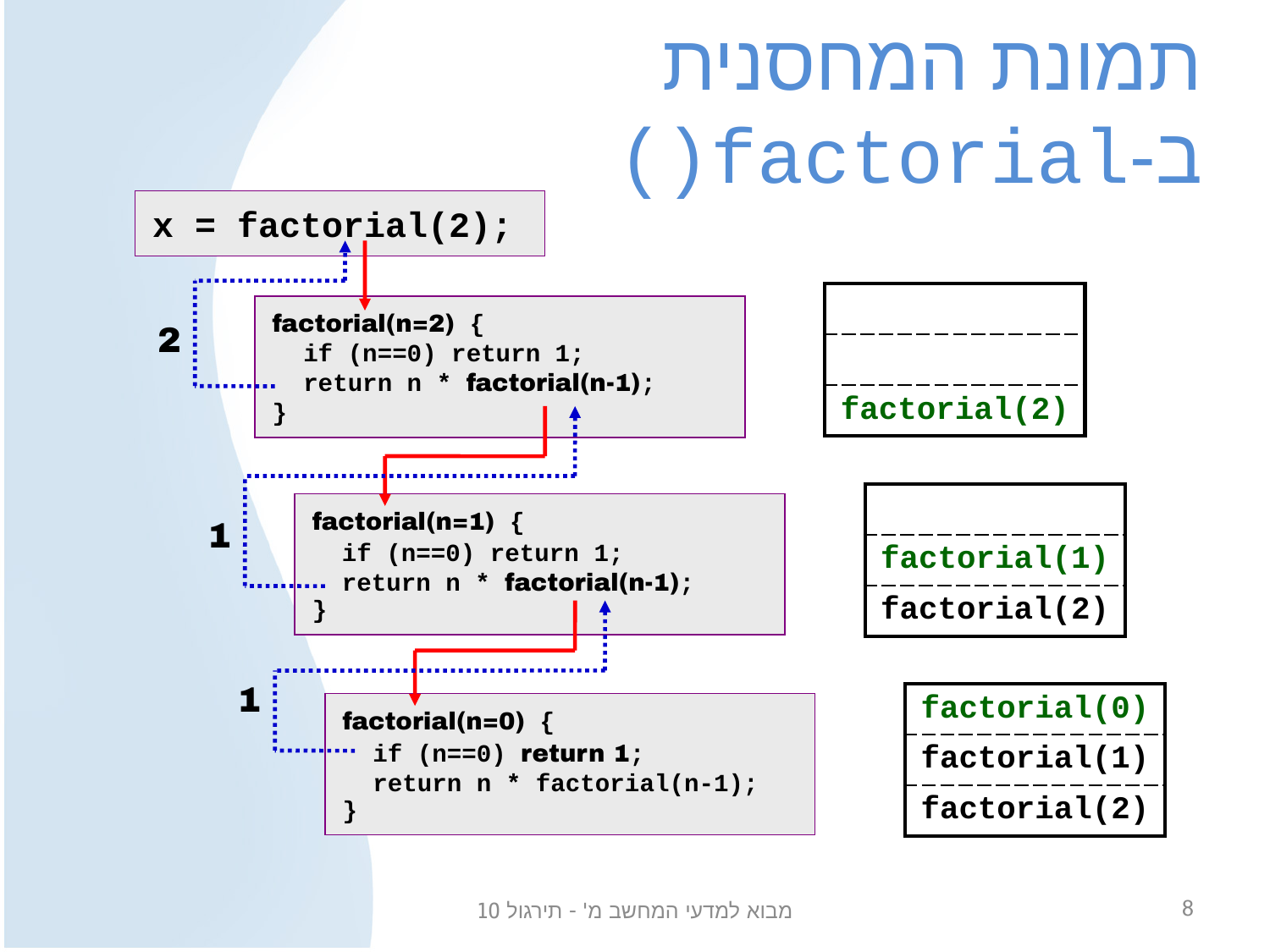

# תמונת המחסנית ב-factorial()
x = factorial(2);

|  |
| --- |
|  |
| factorial(2) |

  if (n==0) return 1;
  return n * factorial(n-1);

factorial(n=2) {

}
2

|  |
| --- |
| factorial(1) |
| factorial(2) |
factorial(n=1) {

}

  if (n==0) return 1;
  return n * factorial(n-1);

1

1
| factorial(0) |
| --- |
| factorial(1) |
| factorial(2) |
factorial(n=0) {

}

  if (n==0) return 1;
  return n * factorial(n-1);

8
מבוא למדעי המחשב מ' - תירגול 10